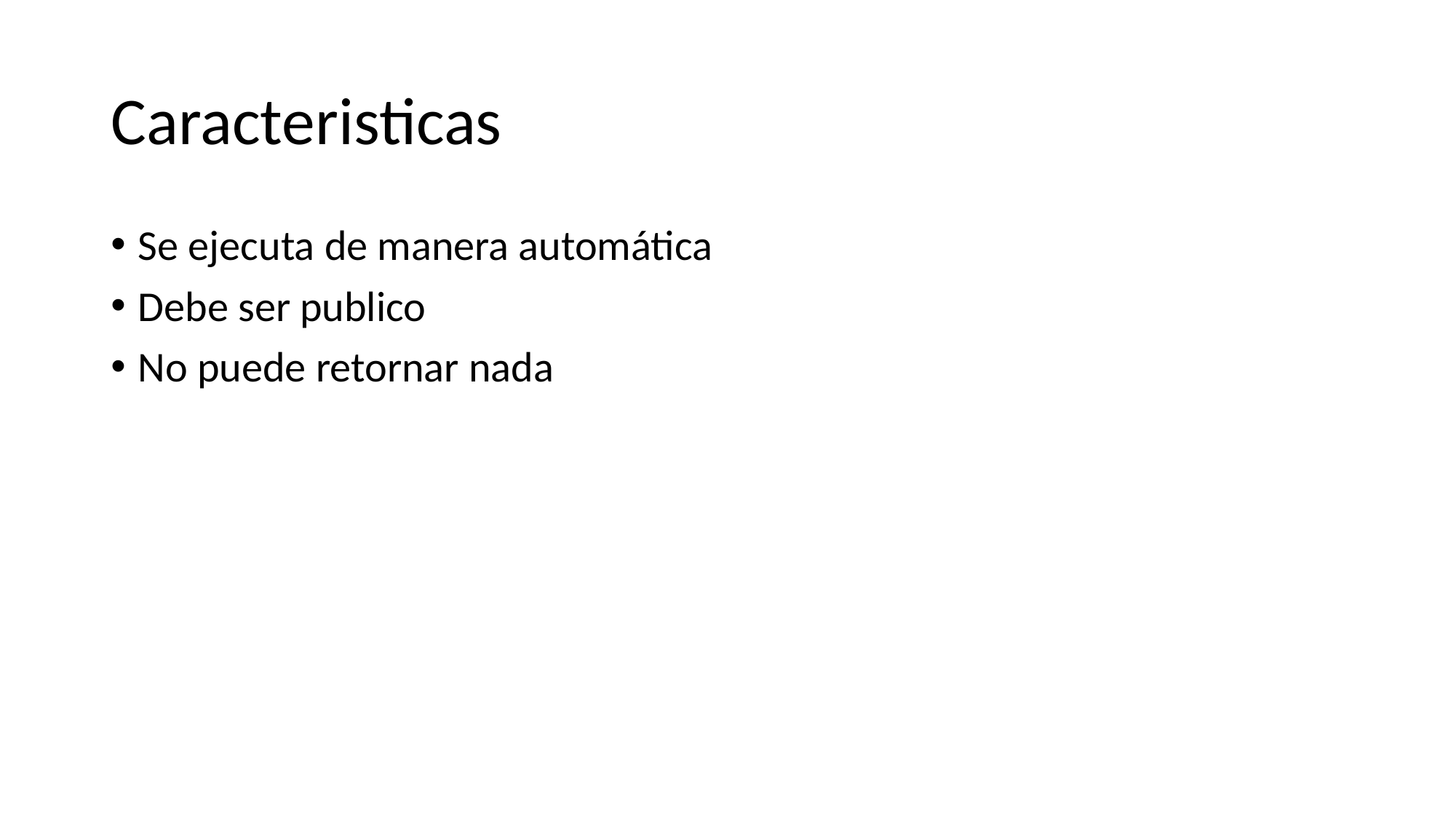

# Caracteristicas
Se ejecuta de manera automática
Debe ser publico
No puede retornar nada